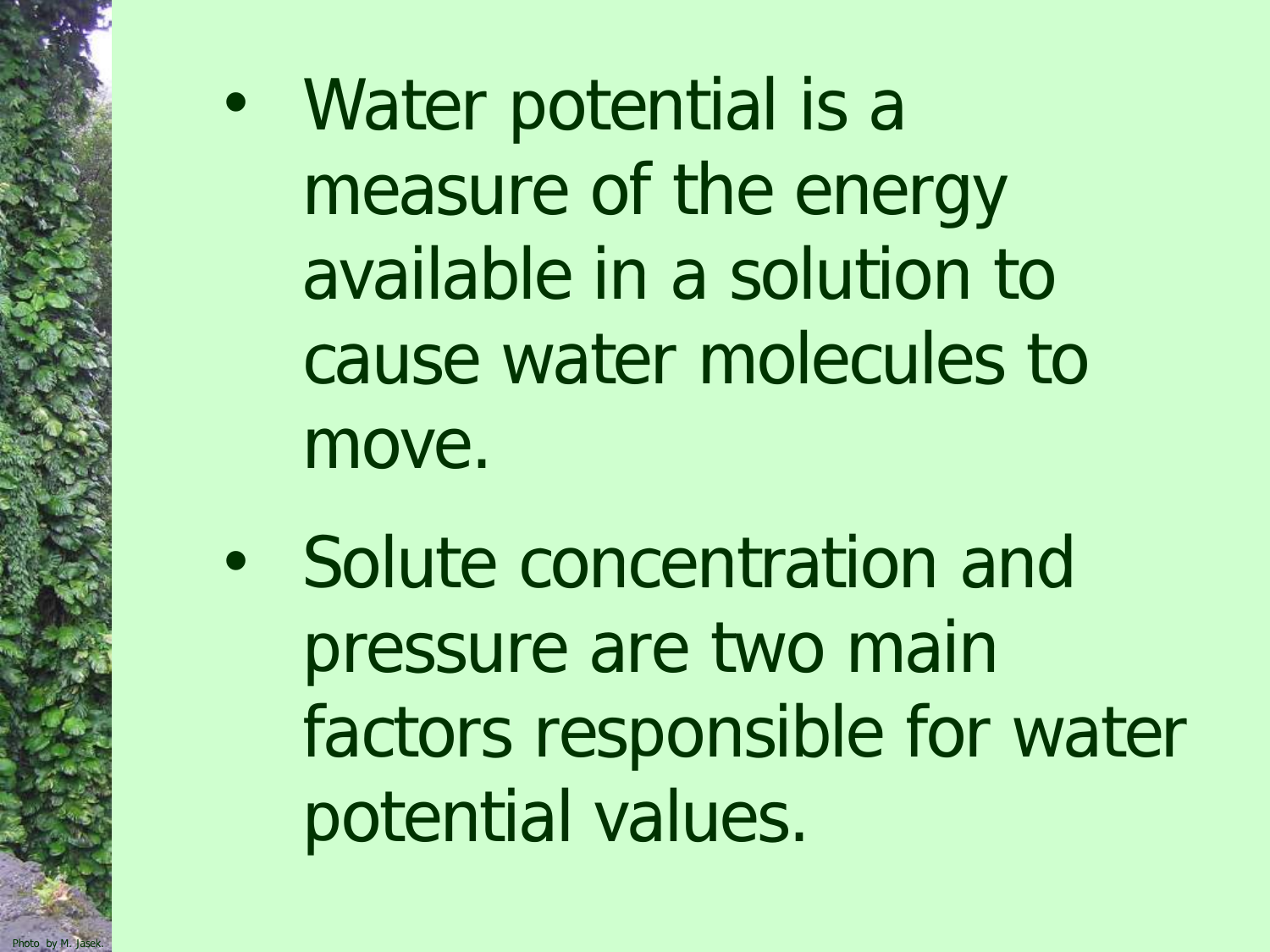

Water potential is a measure of the energy available in a solution to cause water molecules to move.
Solute concentration and pressure are two main factors responsible for water potential values.